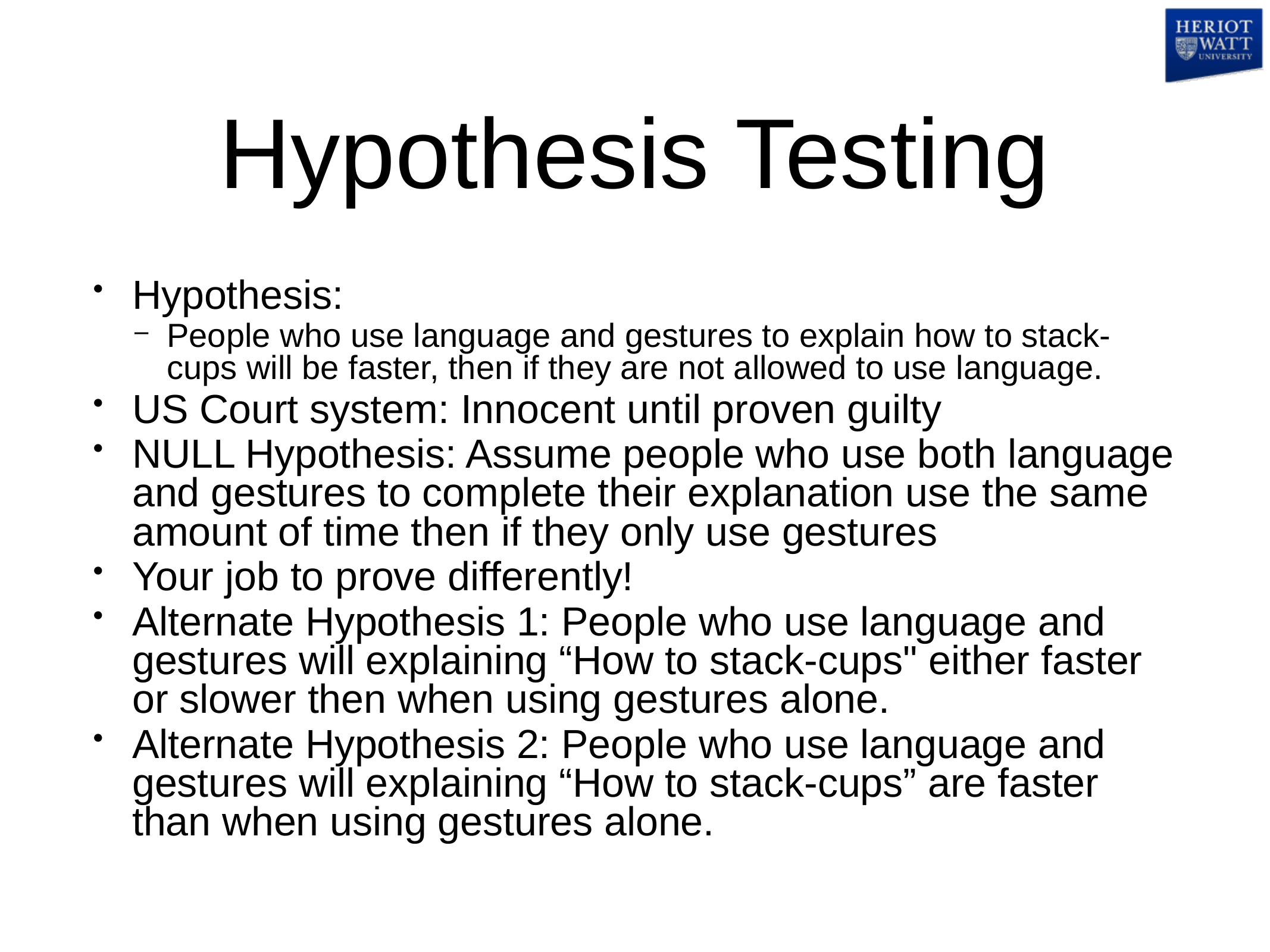

# Hypothesis Testing
Hypothesis:
People who use language and gestures to explain how to stack-cups will be faster, then if they are not allowed to use language.
US Court system: Innocent until proven guilty
NULL Hypothesis: Assume people who use both language and gestures to complete their explanation use the same amount of time then if they only use gestures
Your job to prove differently!
Alternate Hypothesis 1: People who use language and gestures will explaining “How to stack-cups" either faster or slower then when using gestures alone.
Alternate Hypothesis 2: People who use language and gestures will explaining “How to stack-cups” are faster than when using gestures alone.